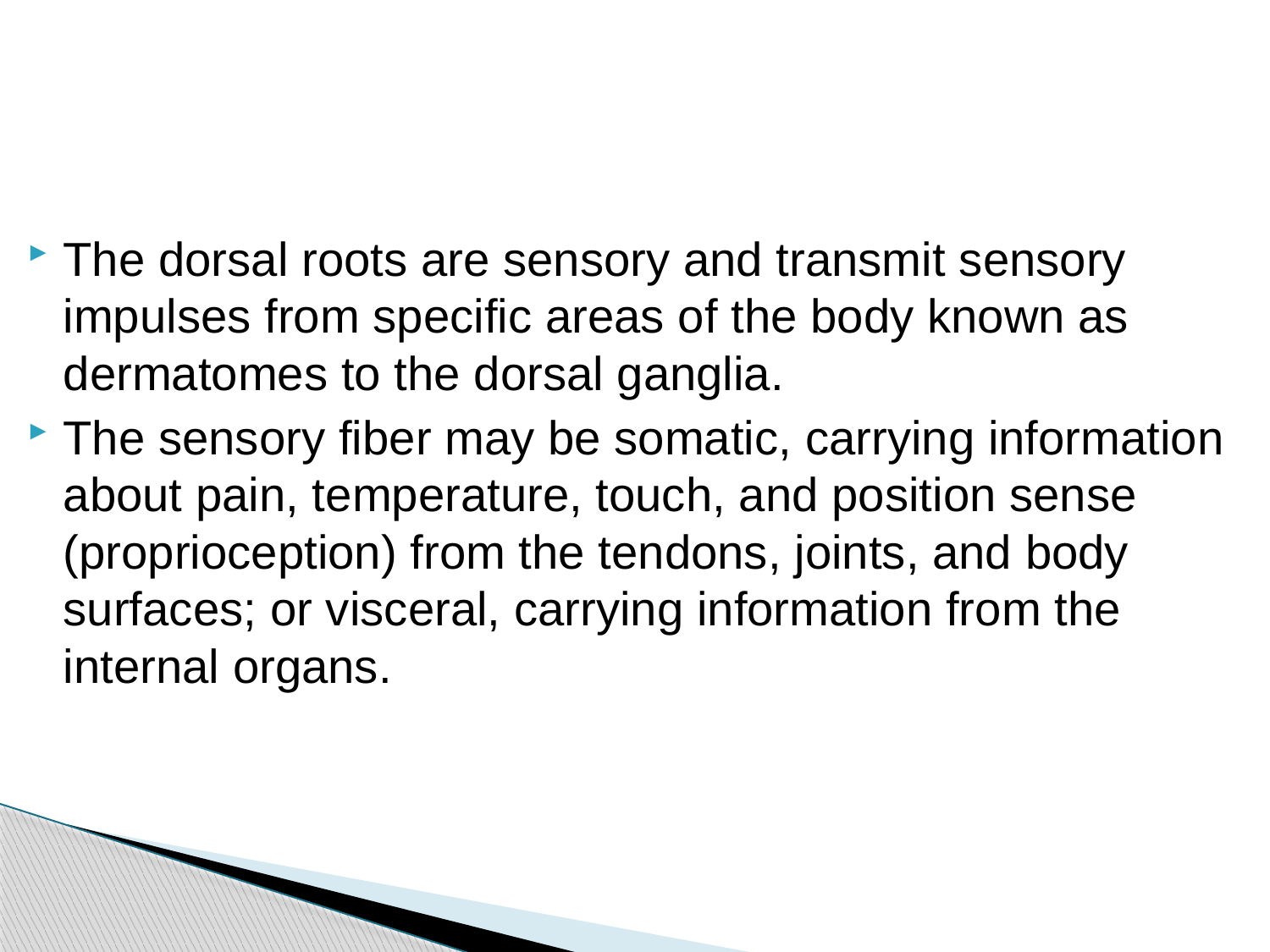

#
The dorsal roots are sensory and transmit sensory impulses from specific areas of the body known as dermatomes to the dorsal ganglia.
The sensory fiber may be somatic, carrying information about pain, temperature, touch, and position sense (proprioception) from the tendons, joints, and body surfaces; or visceral, carrying information from the internal organs.